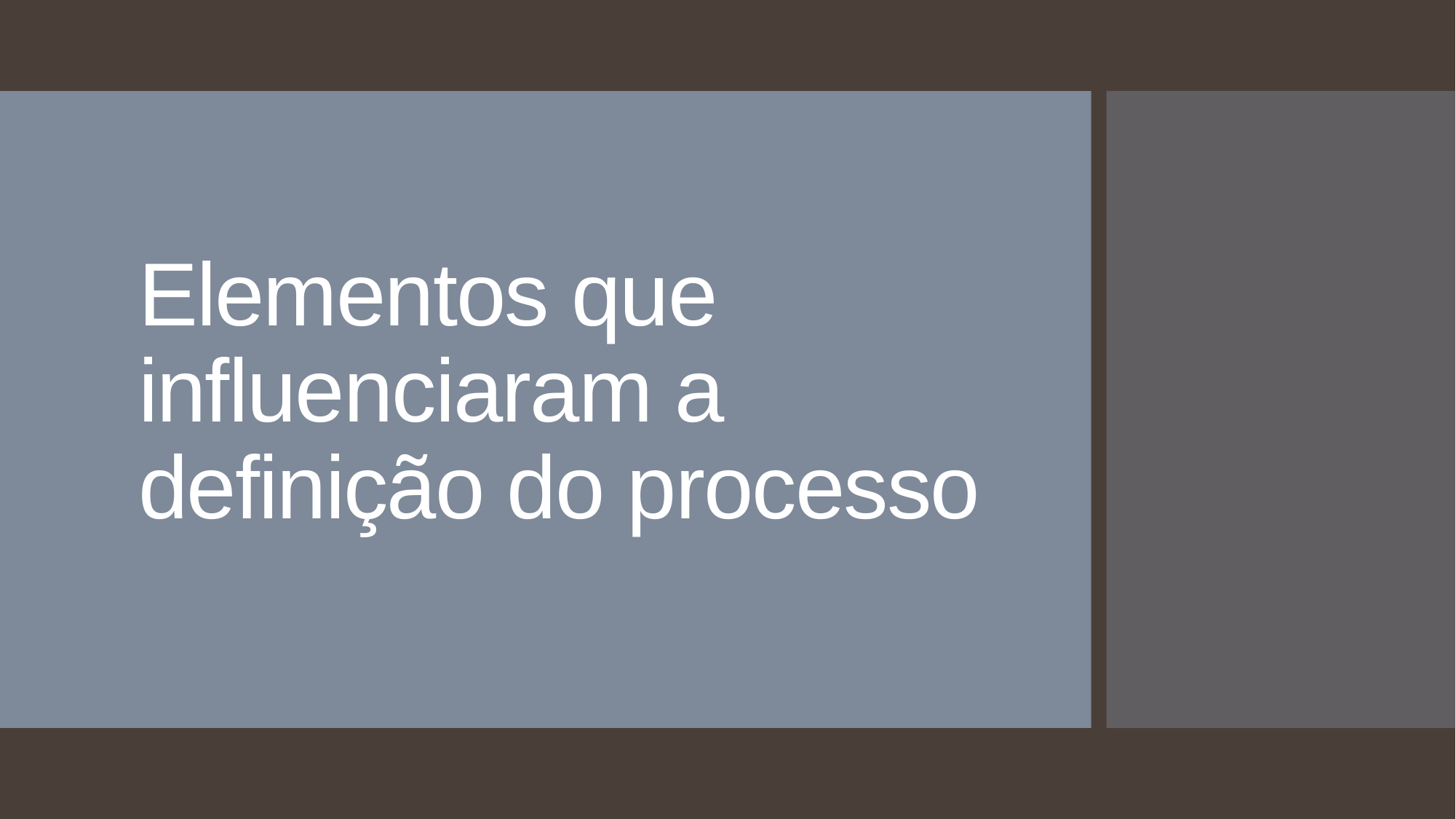

# Elementos que influenciaram a definição do processo